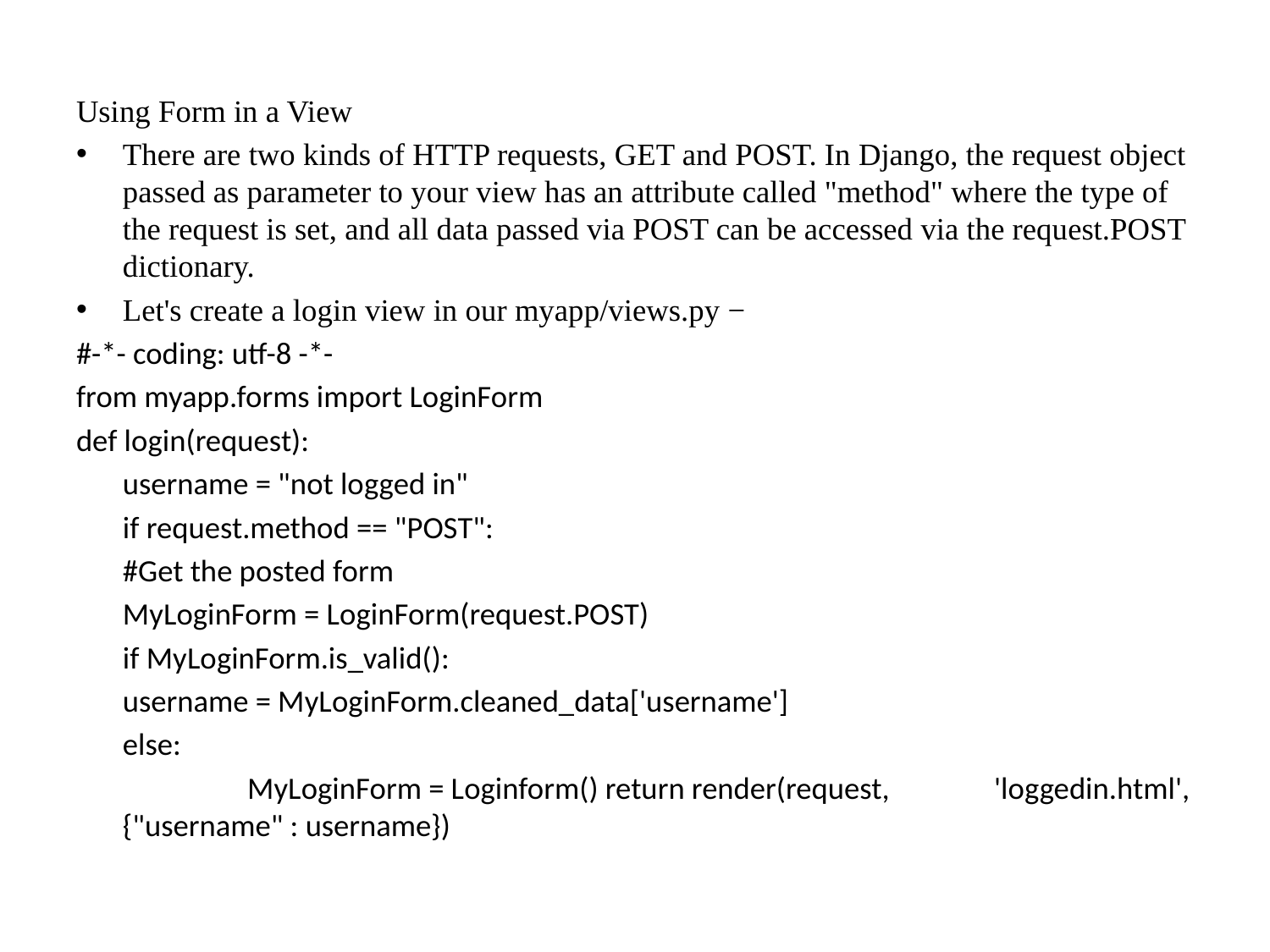

Using Form in a View
There are two kinds of HTTP requests, GET and POST. In Django, the request object passed as parameter to your view has an attribute called "method" where the type of the request is set, and all data passed via POST can be accessed via the request.POST dictionary.
Let's create a login view in our myapp/views.py −
#-*- coding: utf-8 -*-
from myapp.forms import LoginForm
def login(request):
	username = "not logged in"
	if request.method == "POST":
		#Get the posted form
		MyLoginForm = LoginForm(request.POST)
		if MyLoginForm.is_valid():
			username = MyLoginForm.cleaned_data['username']
		else:
		 	MyLoginForm = Loginform() return render(request, 			'loggedin.html', {"username" : username})